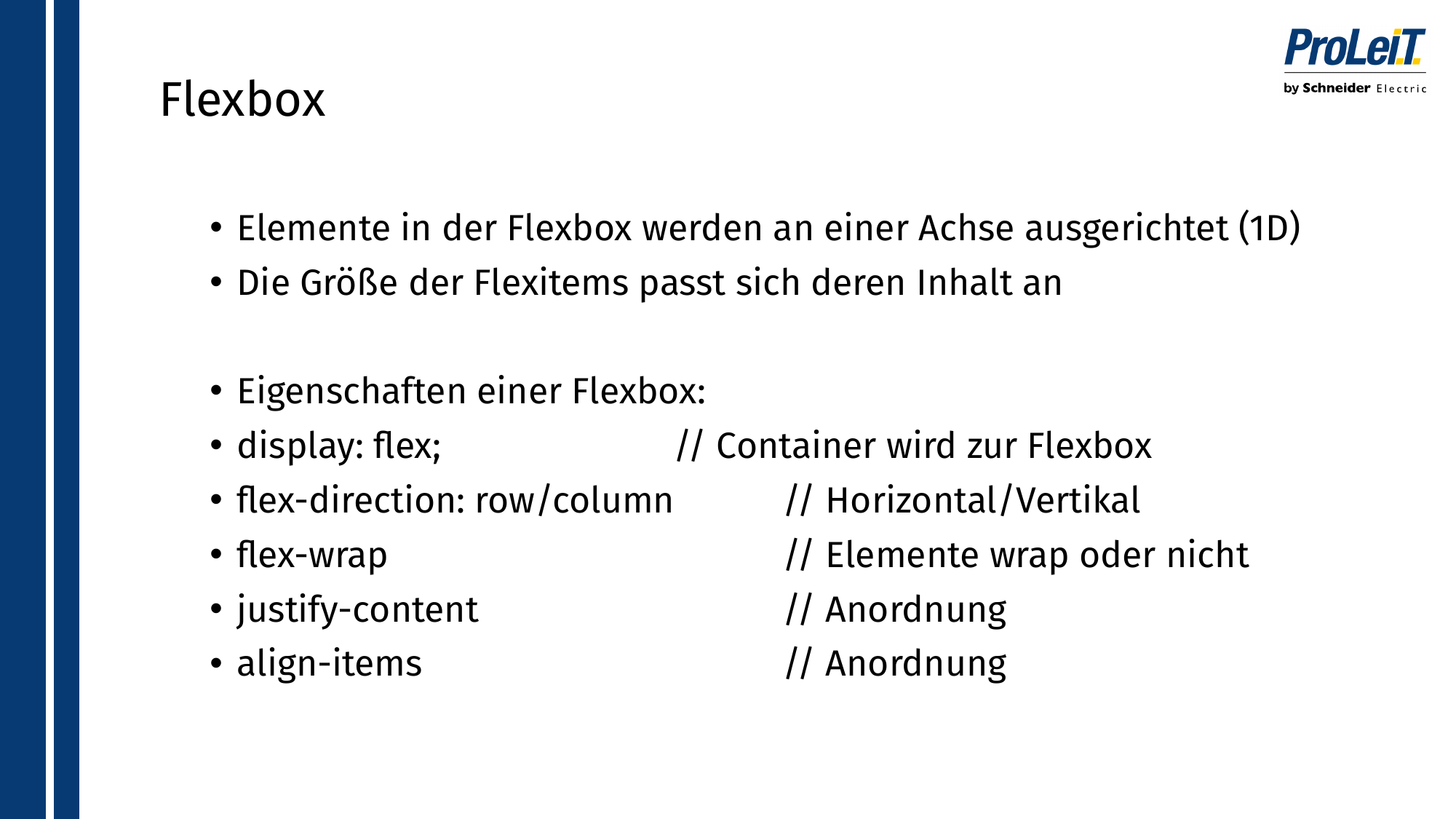

# Flexbox
Elemente in der Flexbox werden an einer Achse ausgerichtet (1D)
Die Größe der Flexitems passt sich deren Inhalt an

Eigenschaften einer Flexbox:
display: flex;			// Container wird zur Flexbox
flex-direction: row/column	// Horizontal/Vertikal
flex-wrap				// Elemente wrap oder nicht
justify-content			// Anordnung
align-items				// Anordnung